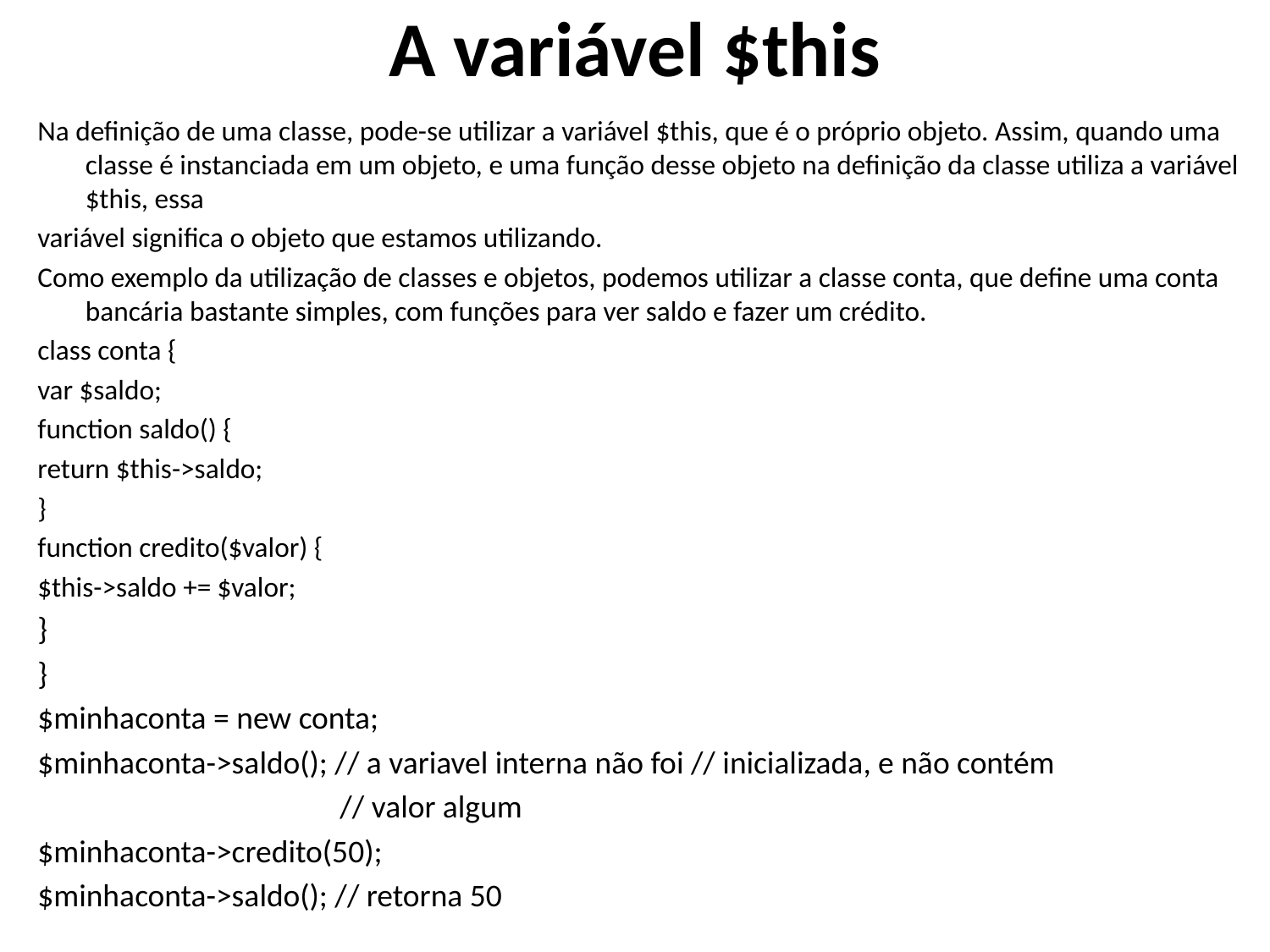

# A variável $this
Na definição de uma classe, pode-se utilizar a variável $this, que é o próprio objeto. Assim, quando uma classe é instanciada em um objeto, e uma função desse objeto na definição da classe utiliza a variável $this, essa
variável significa o objeto que estamos utilizando.
Como exemplo da utilização de classes e objetos, podemos utilizar a classe conta, que define uma conta bancária bastante simples, com funções para ver saldo e fazer um crédito.
class conta {
var $saldo;
function saldo() {
return $this->saldo;
}
function credito($valor) {
$this->saldo += $valor;
}
}
$minhaconta = new conta;
$minhaconta->saldo(); // a variavel interna não foi // inicializada, e não contém
                                          // valor algum
$minhaconta->credito(50);
$minhaconta->saldo(); // retorna 50